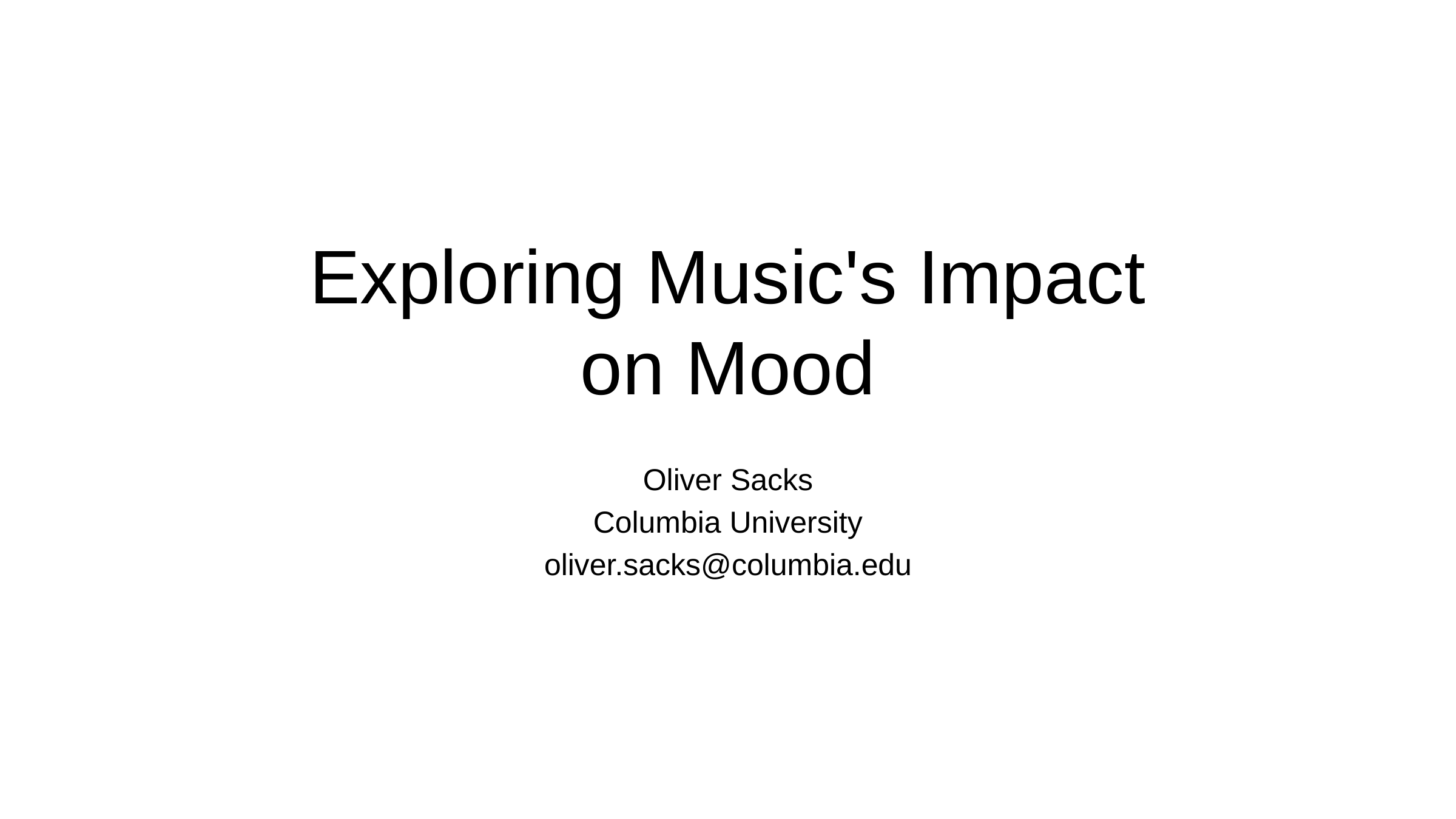

# Exploring Music's Impact on Mood
Oliver Sacks
Columbia University
oliver.sacks@columbia.edu